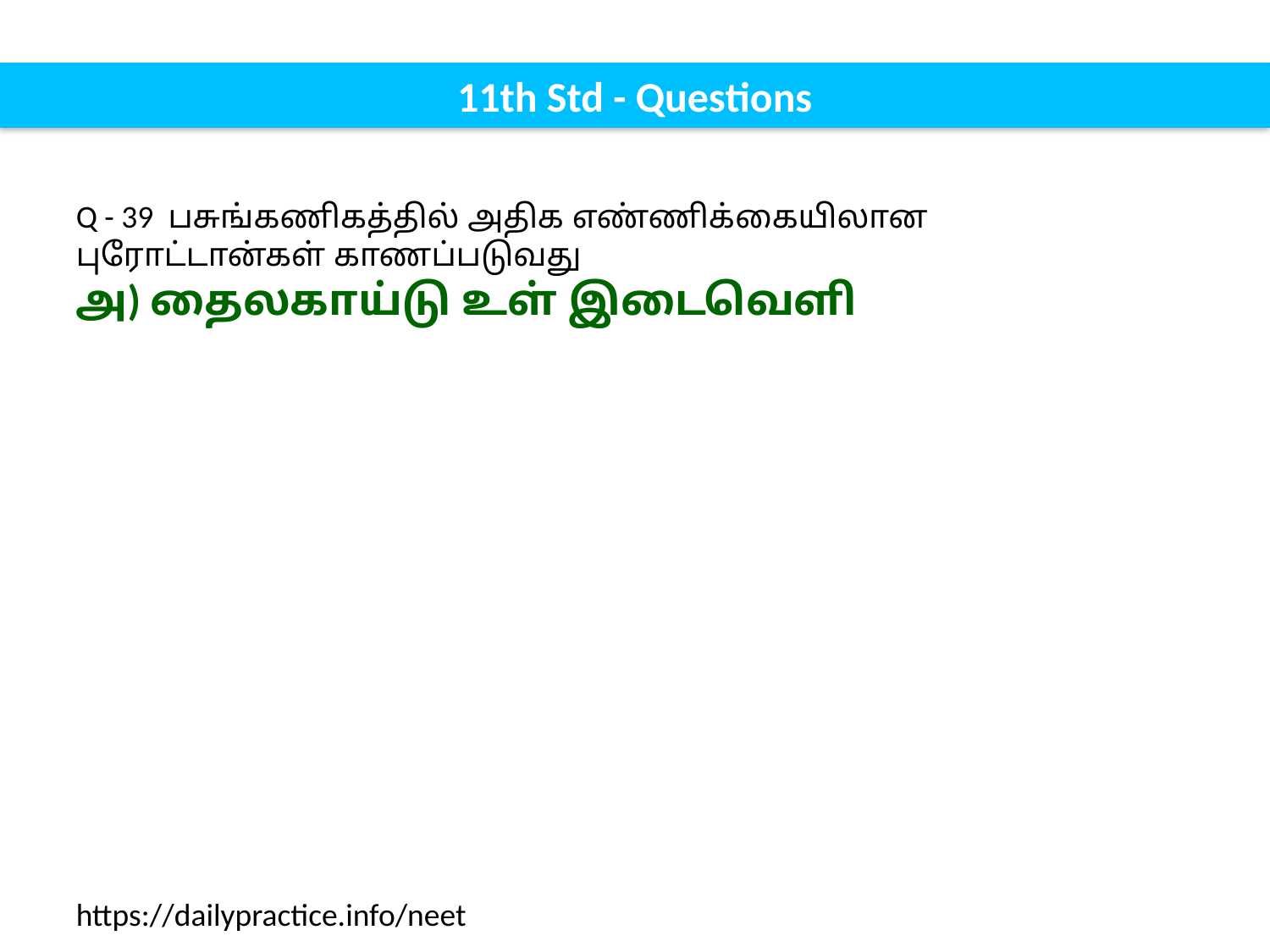

11th Std - Questions
Q - 39  பசுங்கணிகத்தில் அதிக எண்ணிக்கையிலான புரோட்டான்கள் காணப்படுவது

அ) தைலகாய்டு உள் இடைவெளி
https://dailypractice.info/neet